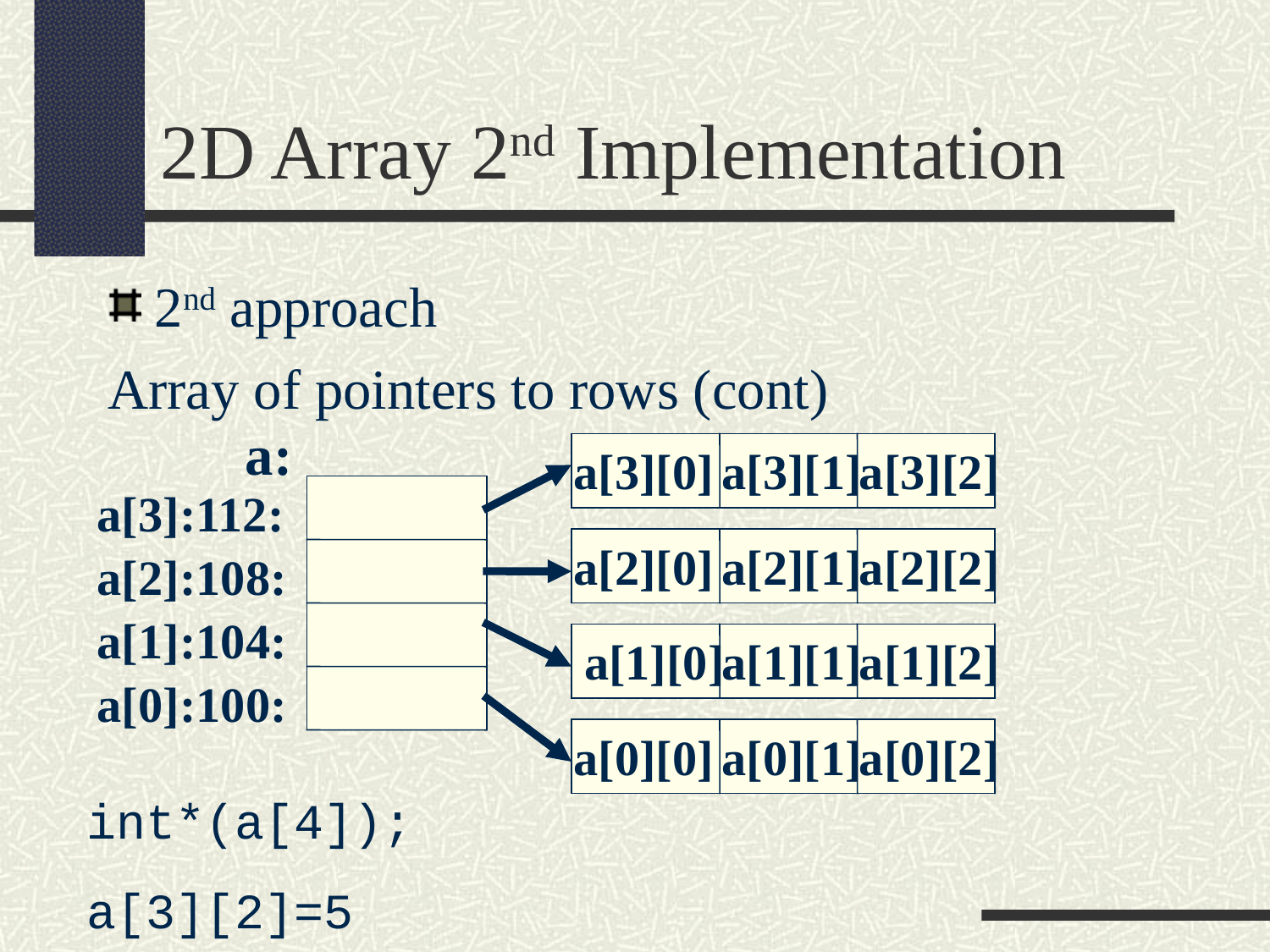

2D Array 2nd Implementation
2nd approach
Array of pointers to rows (cont)

a:
a[3][0]

a[3][1]

a[3][2]

a[3]:112:

a[2][0]

a[2][1]

a[2][2]

a[2]:108:

a[1]:104:

a[1][0]
a[1][1]

a[1][2]

a[0]:100:

a[0][0]

a[0][1]

a[0][2]

int*(a[4]);
a[3][2]=5